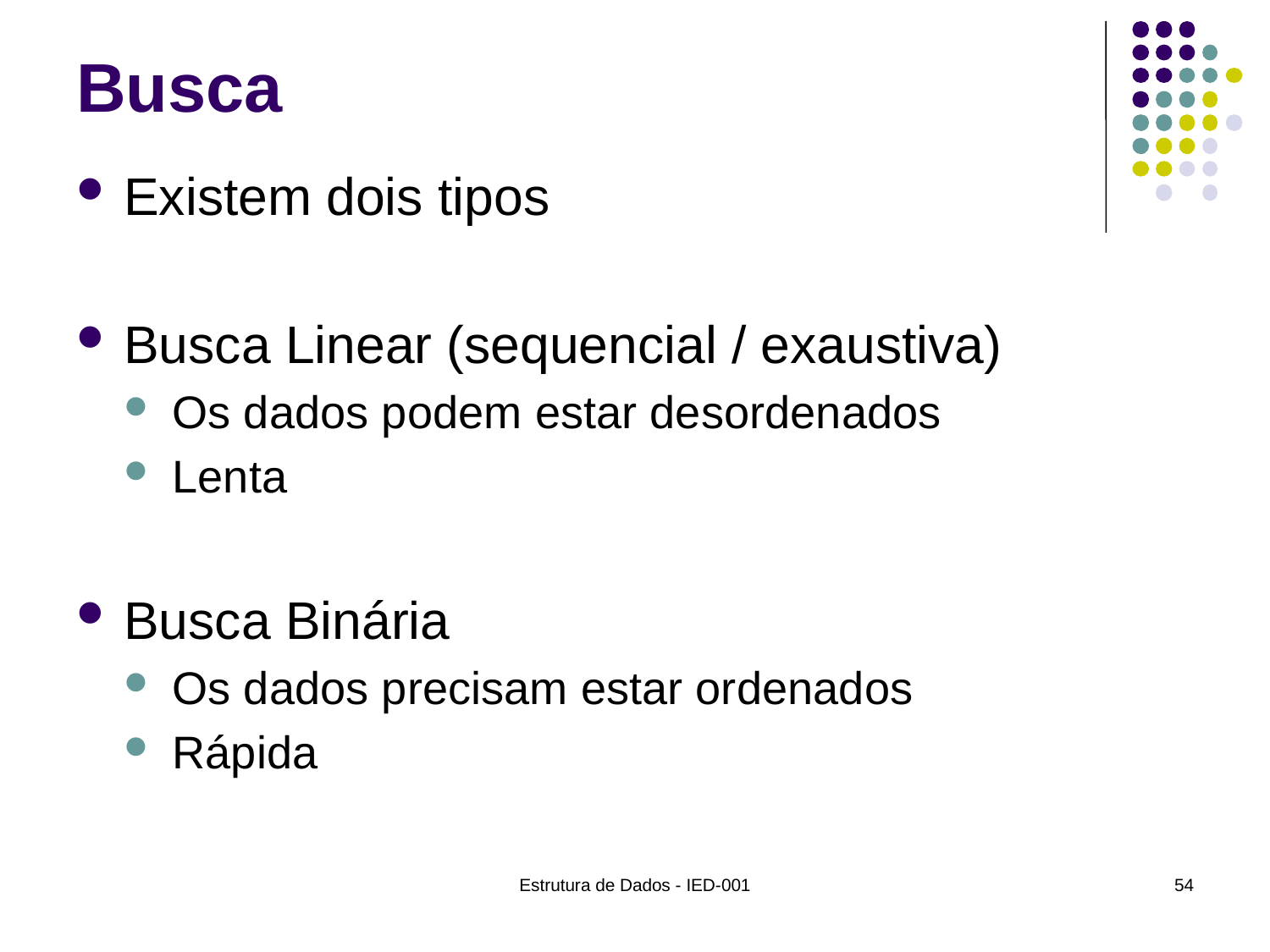

# Busca
Existem dois tipos

Busca Linear (sequencial / exaustiva)
Os dados podem estar desordenados
Lenta

Busca Binária
Os dados precisam estar ordenados
Rápida
Estrutura de Dados - IED-001
54